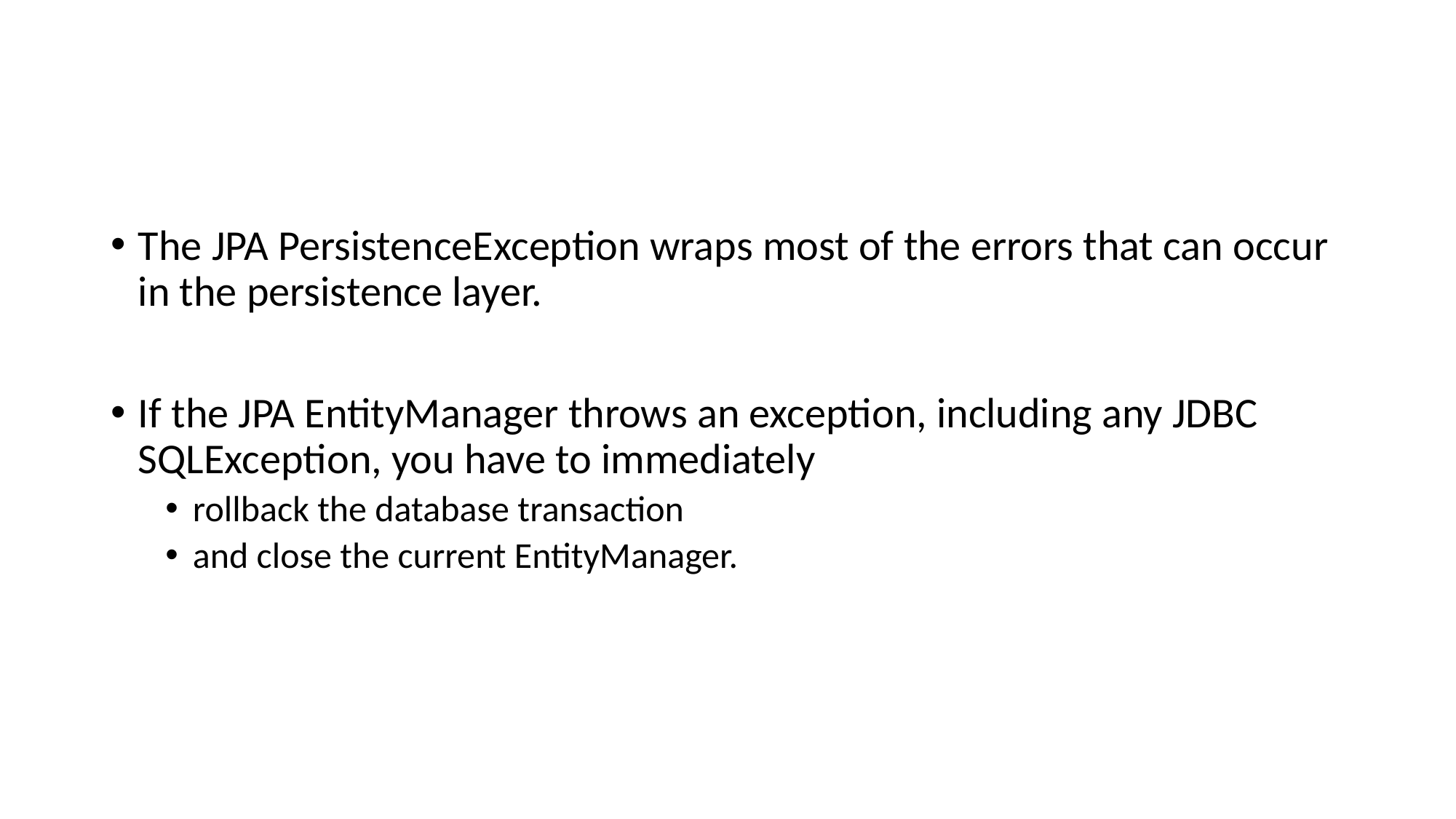

#
The JPA PersistenceException wraps most of the errors that can occur in the persistence layer.

If the JPA EntityManager throws an exception, including any JDBC SQLException, you have to immediately
rollback the database transaction
and close the current EntityManager.